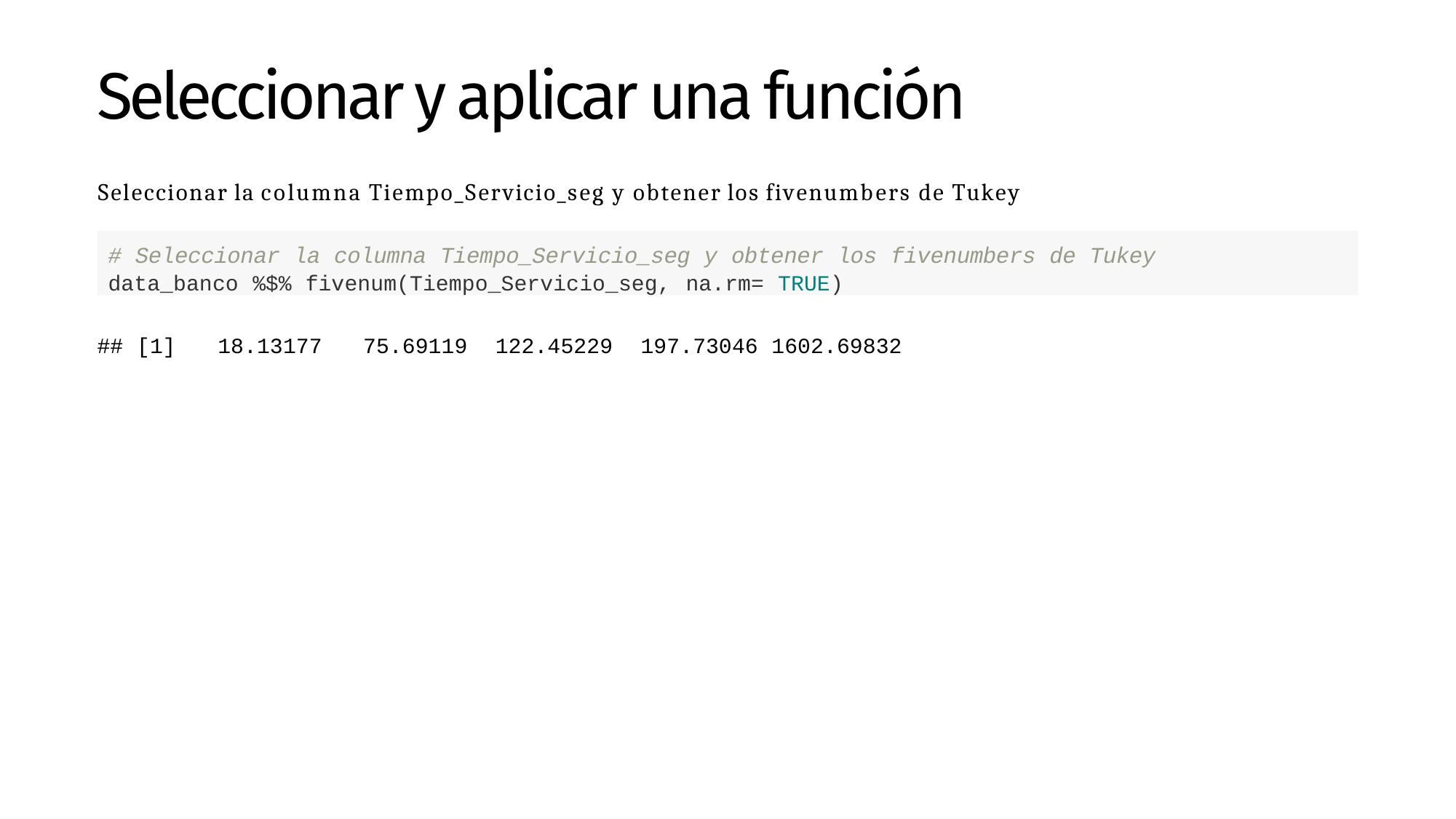

Seleccionar y aplicar una función
Seleccionar la columna Tiempo_Servicio_seg y obtener los fivenumbers de Tukey
# Seleccionar la columna Tiempo_Servicio_seg y obtener los fivenumbers de Tukey
data_banco %$% fivenum(Tiempo_Servicio_seg, na.rm= TRUE)
## [1]	18.13177	75.69119	122.45229	197.73046 1602.69832